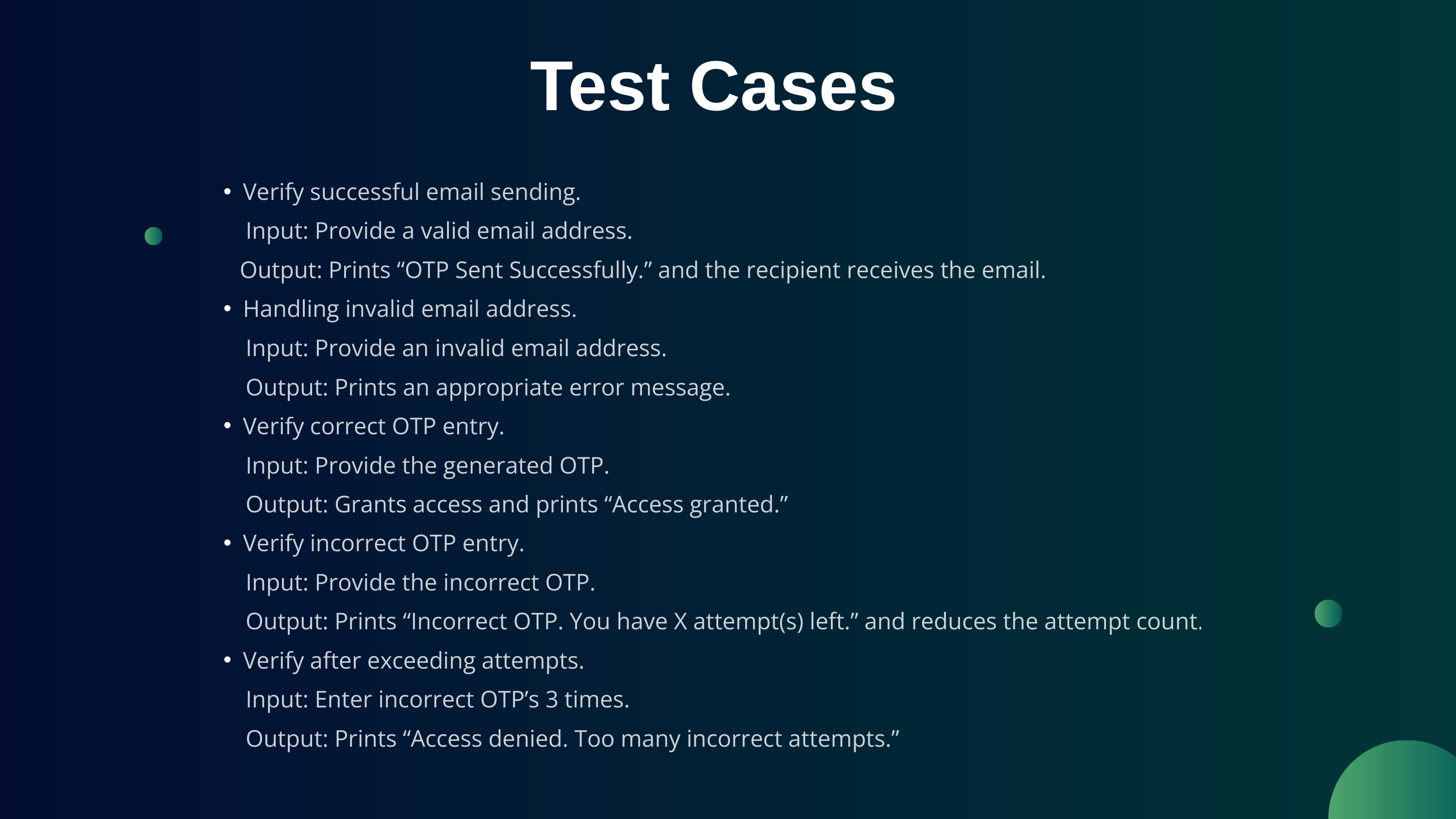

Test Cases
Verify successful email sending.
       Input: Provide a valid email address.
      Output: Prints “OTP Sent Successfully.” and the recipient receives the email.
Handling invalid email address.
       Input: Provide an invalid email address.
       Output: Prints an appropriate error message.
Verify correct OTP entry.
       Input: Provide the generated OTP.
       Output: Grants access and prints “Access granted.”
Verify incorrect OTP entry.
       Input: Provide the incorrect OTP.
       Output: Prints “Incorrect OTP. You have X attempt(s) left.” and reduces the attempt count.
Verify after exceeding attempts.
       Input: Enter incorrect OTP’s 3 times.
       Output: Prints “Access denied. Too many incorrect attempts.”